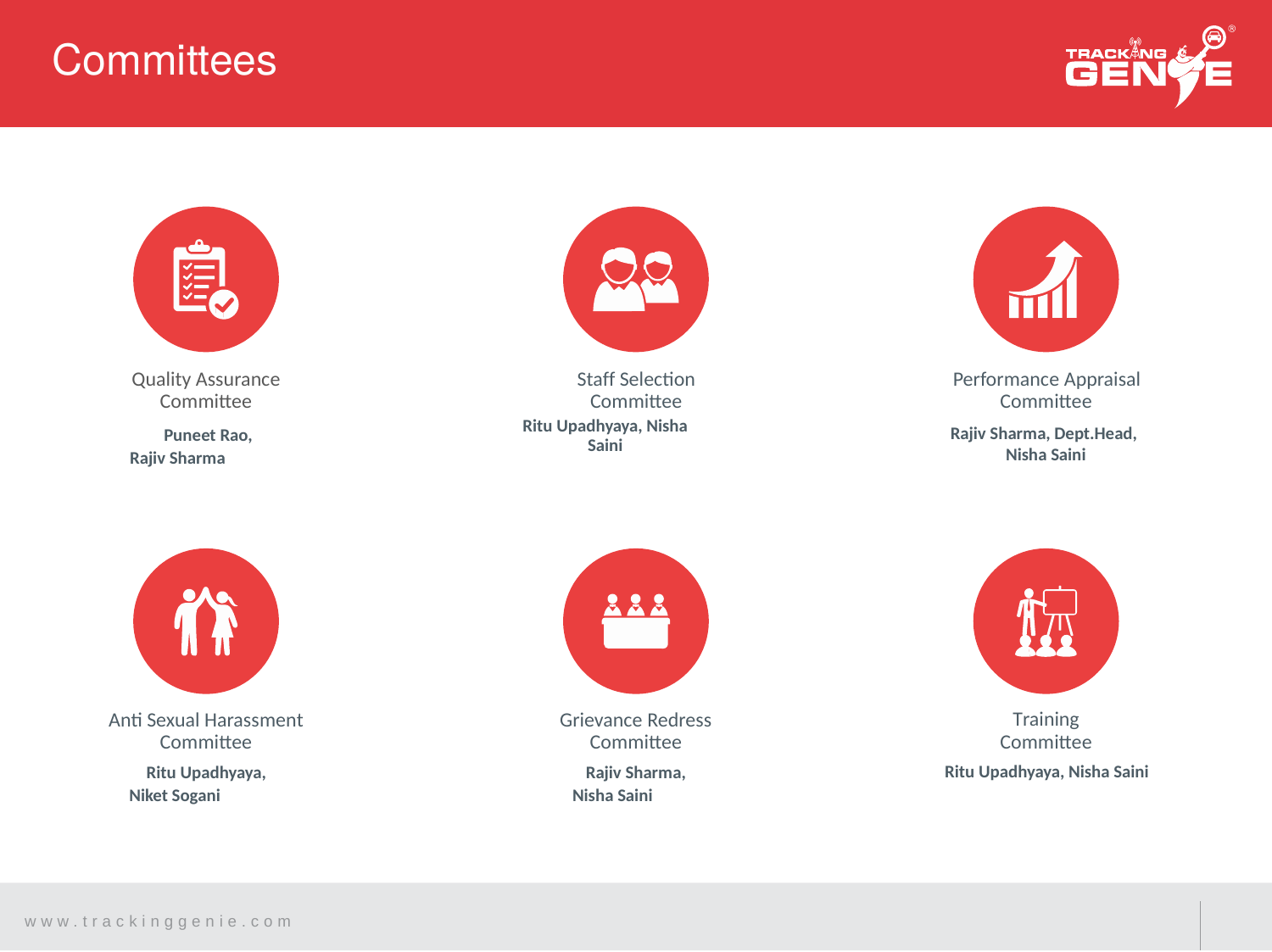

Committees

Quality Assurance
Committee
Puneet Rao,
Rajiv Sharma
Staff Selection
Committee
Ritu Upadhyaya, Nisha Saini
Performance Appraisal
Committee
Rajiv Sharma, Dept.Head,
Nisha Saini

Training
Committee
Ritu Upadhyaya, Nisha Saini
Anti Sexual Harassment
Committee
Ritu Upadhyaya,
Niket Sogani
Grievance Redress
Committee
Rajiv Sharma,
Nisha Saini

w w w . t r a c k i n g g e n i e . c o m